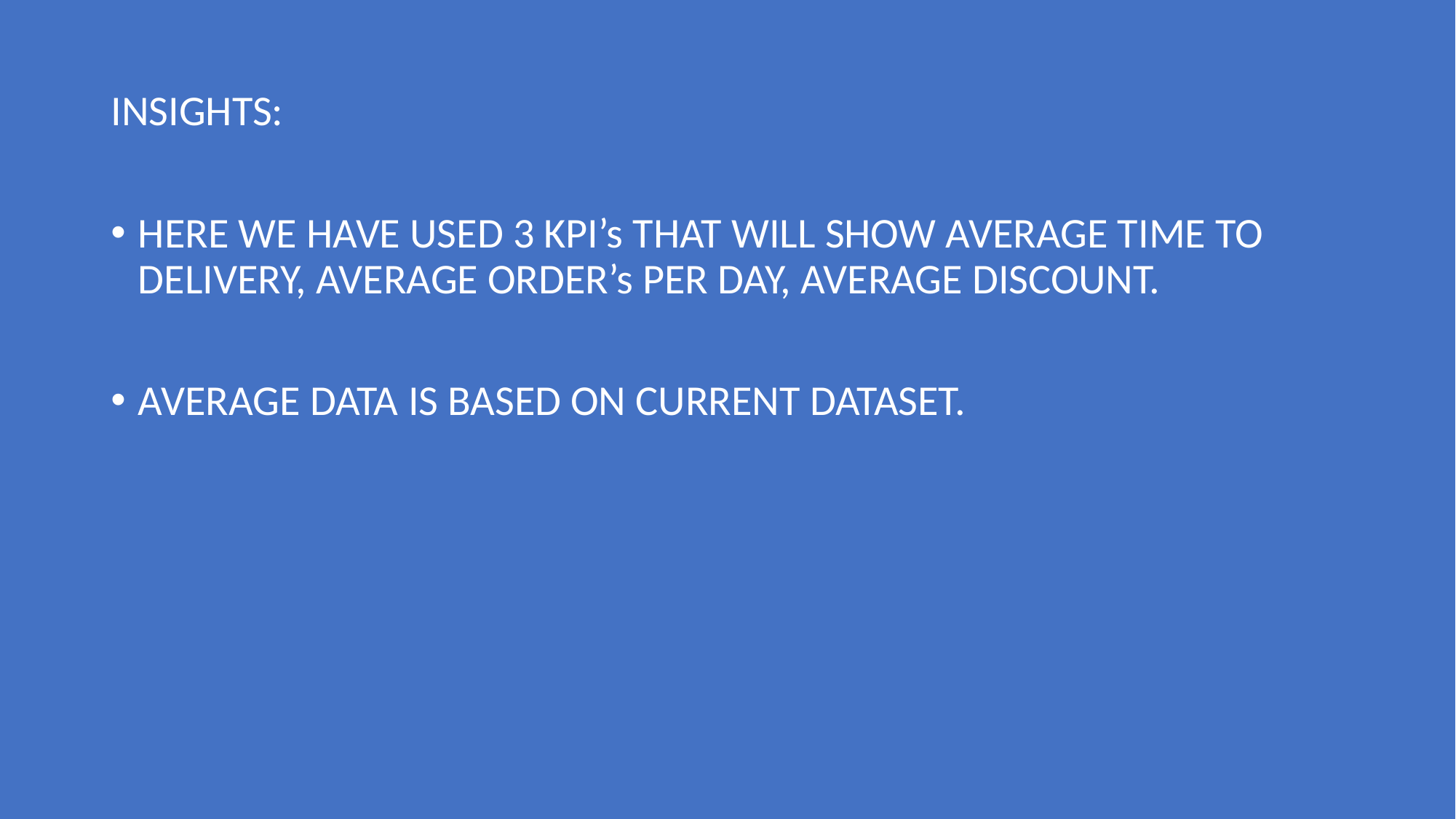

#
INSIGHTS:

HERE WE HAVE USED 3 KPI’s THAT WILL SHOW AVERAGE TIME TO DELIVERY, AVERAGE ORDER’s PER DAY, AVERAGE DISCOUNT.

AVERAGE DATA IS BASED ON CURRENT DATASET.